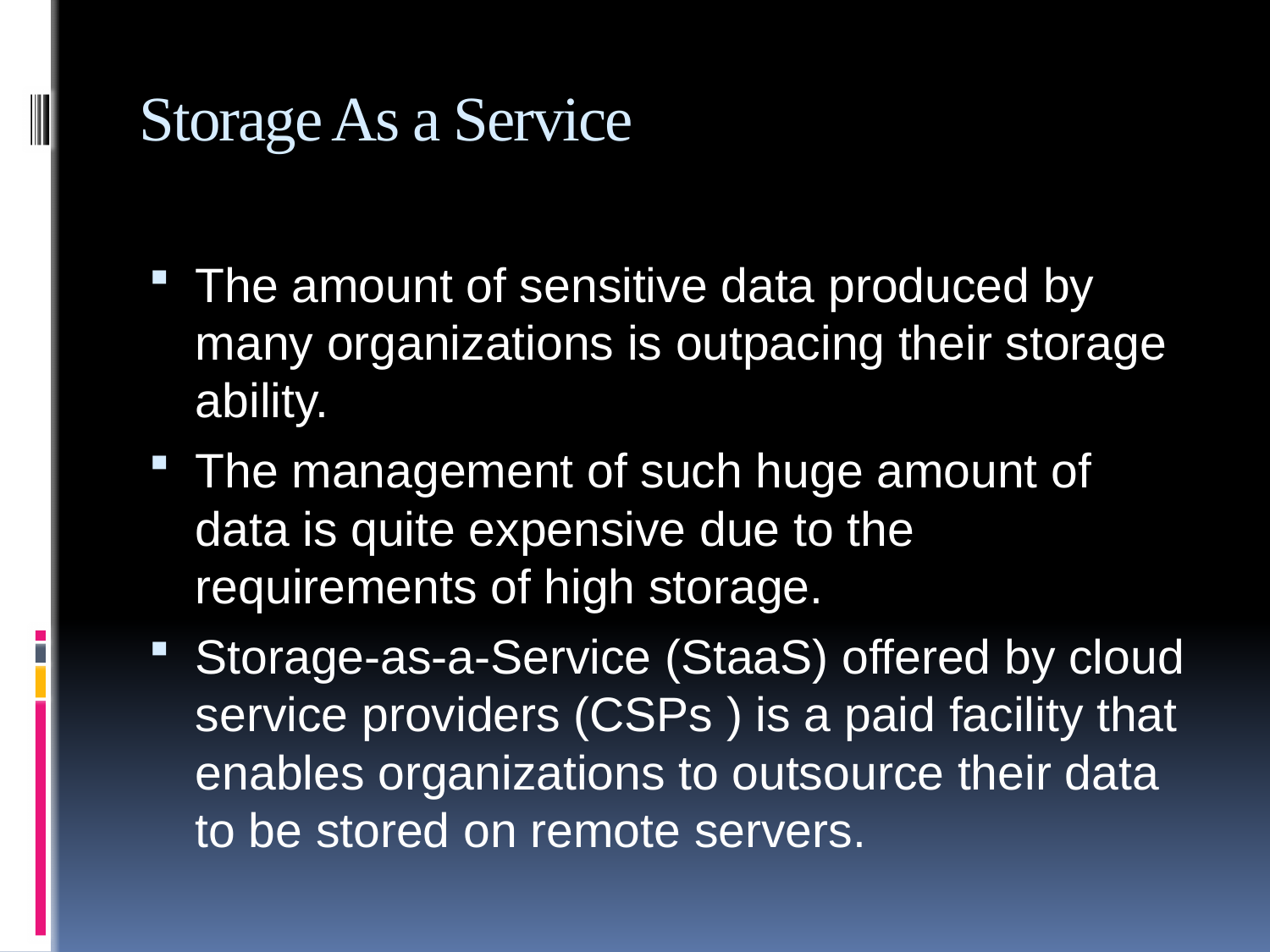

# Storage As a Service
The amount of sensitive data produced by many organizations is outpacing their storage ability.
The management of such huge amount of data is quite expensive due to the requirements of high storage.
Storage-as-a-Service (StaaS) offered by cloud service providers (CSPs ) is a paid facility that enables organizations to outsource their data to be stored on remote servers.